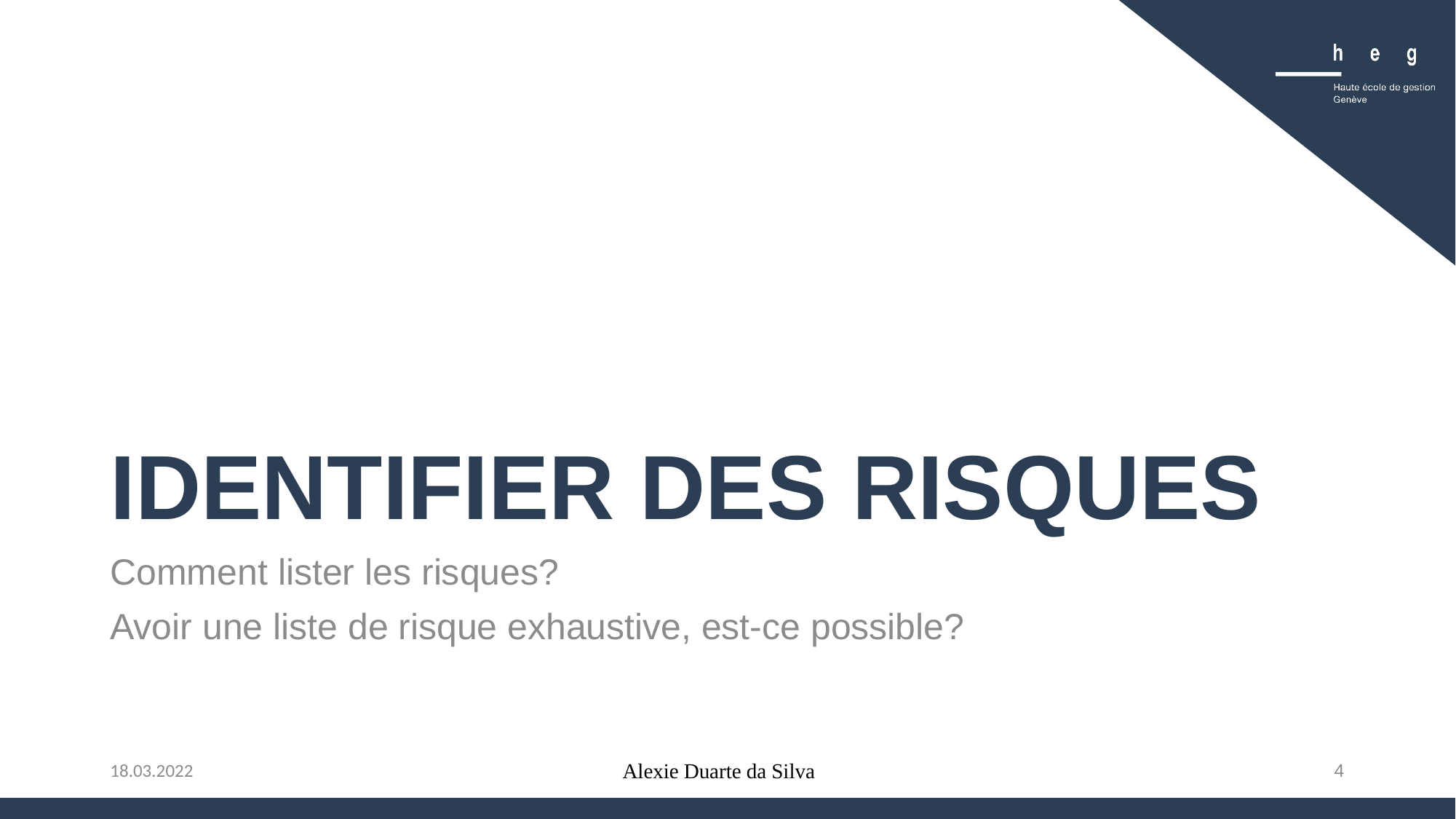

# Identifier des risques
Comment lister les risques?
Avoir une liste de risque exhaustive, est-ce possible?

Alexie Duarte da Silva
4